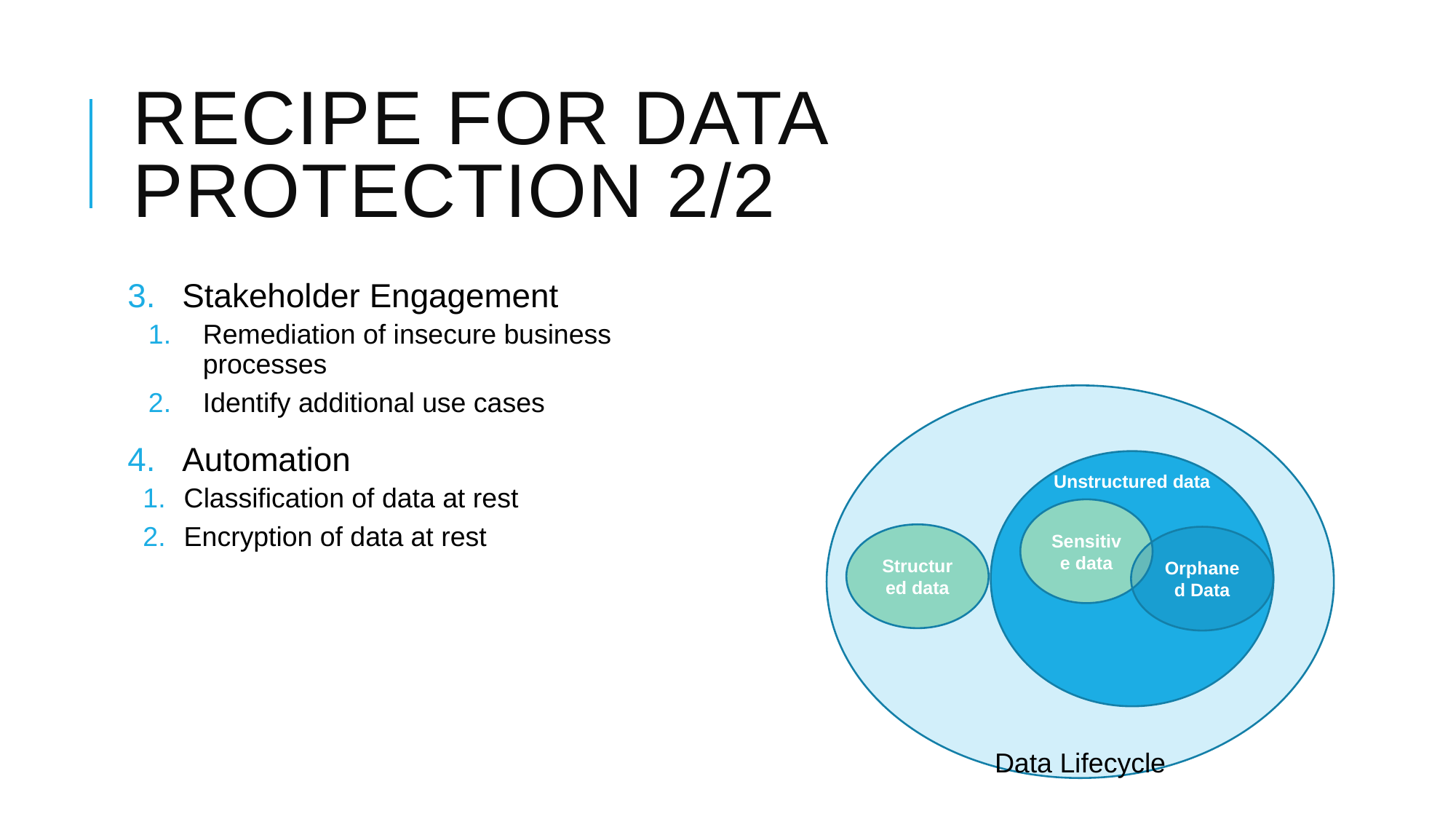

# Recipe for Data protection 2/2
Stakeholder Engagement
Remediation of insecure business processes
Identify additional use cases
Automation
Classification of data at rest
Encryption of data at rest

Data Lifecycle

Unstructured data

Sensitive data
Structured data
Orphaned Data